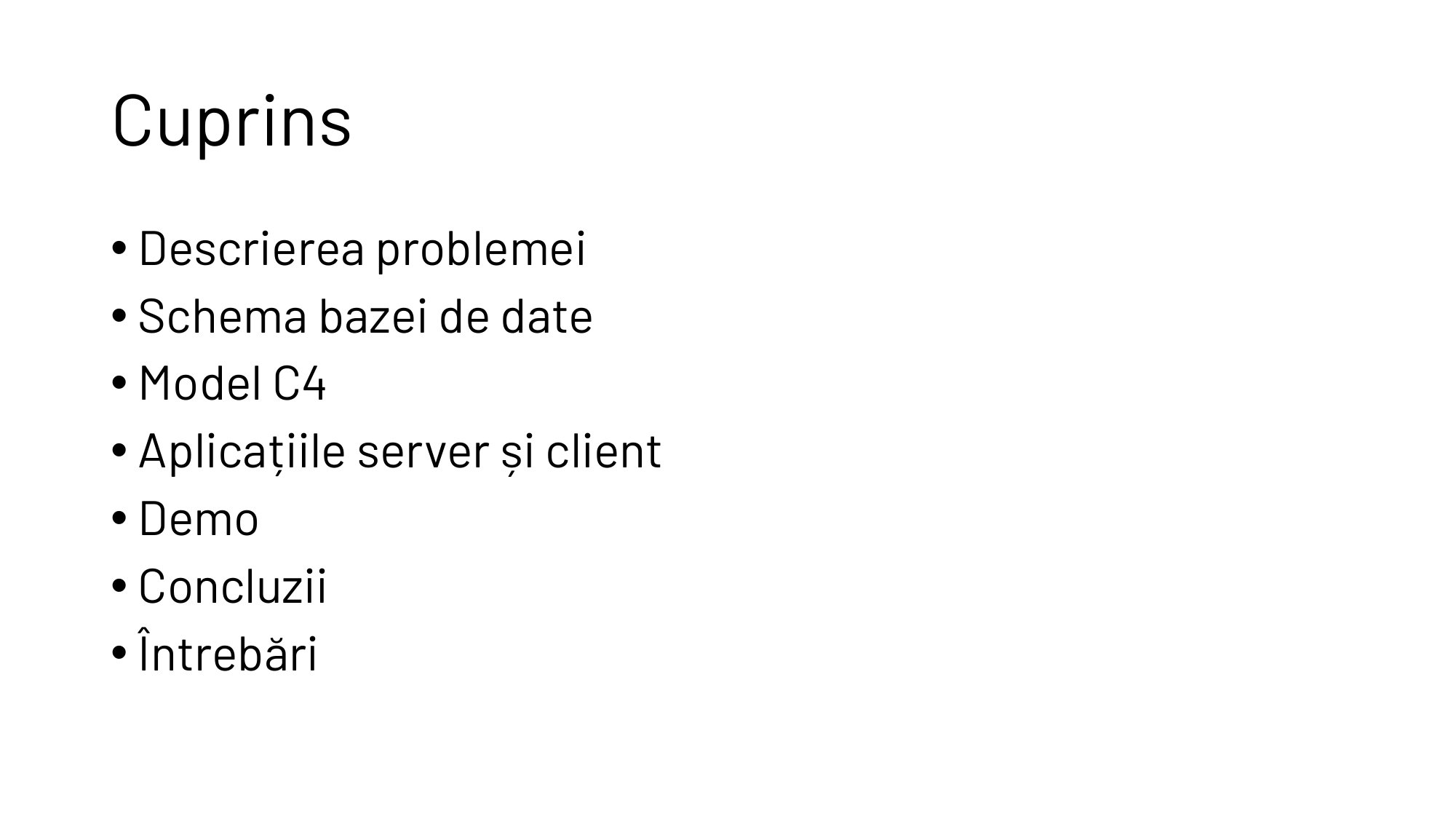

# Cuprins
Descrierea problemei
Schema bazei de date
Model C4
Aplicațiile server și client
Demo
Concluzii
Întrebări